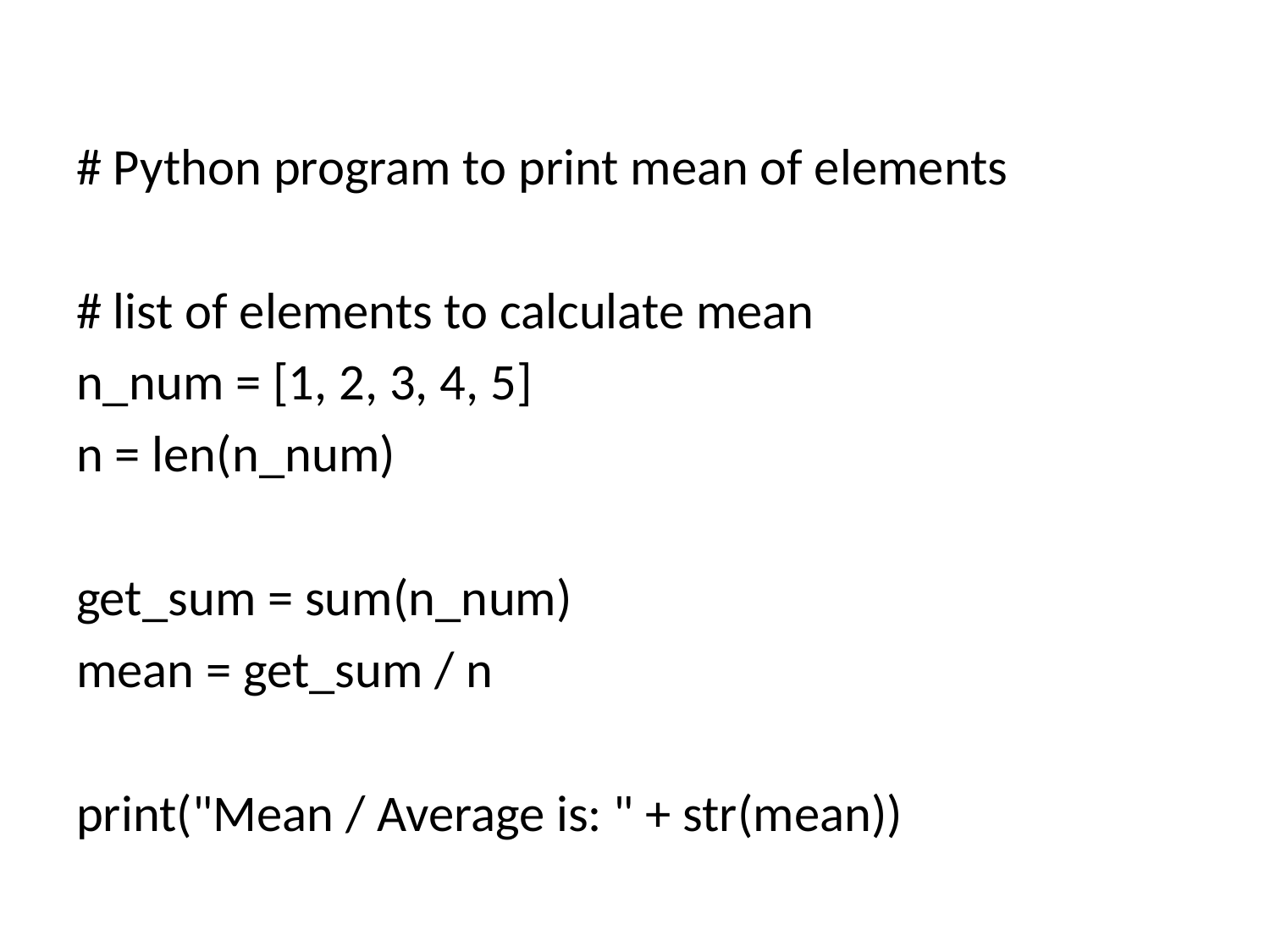

# Python program to print mean of elements

# list of elements to calculate mean
n_num = [1, 2, 3, 4, 5]
n = len(n_num)

get_sum = sum(n_num)
mean = get_sum / n

print("Mean / Average is: " + str(mean))